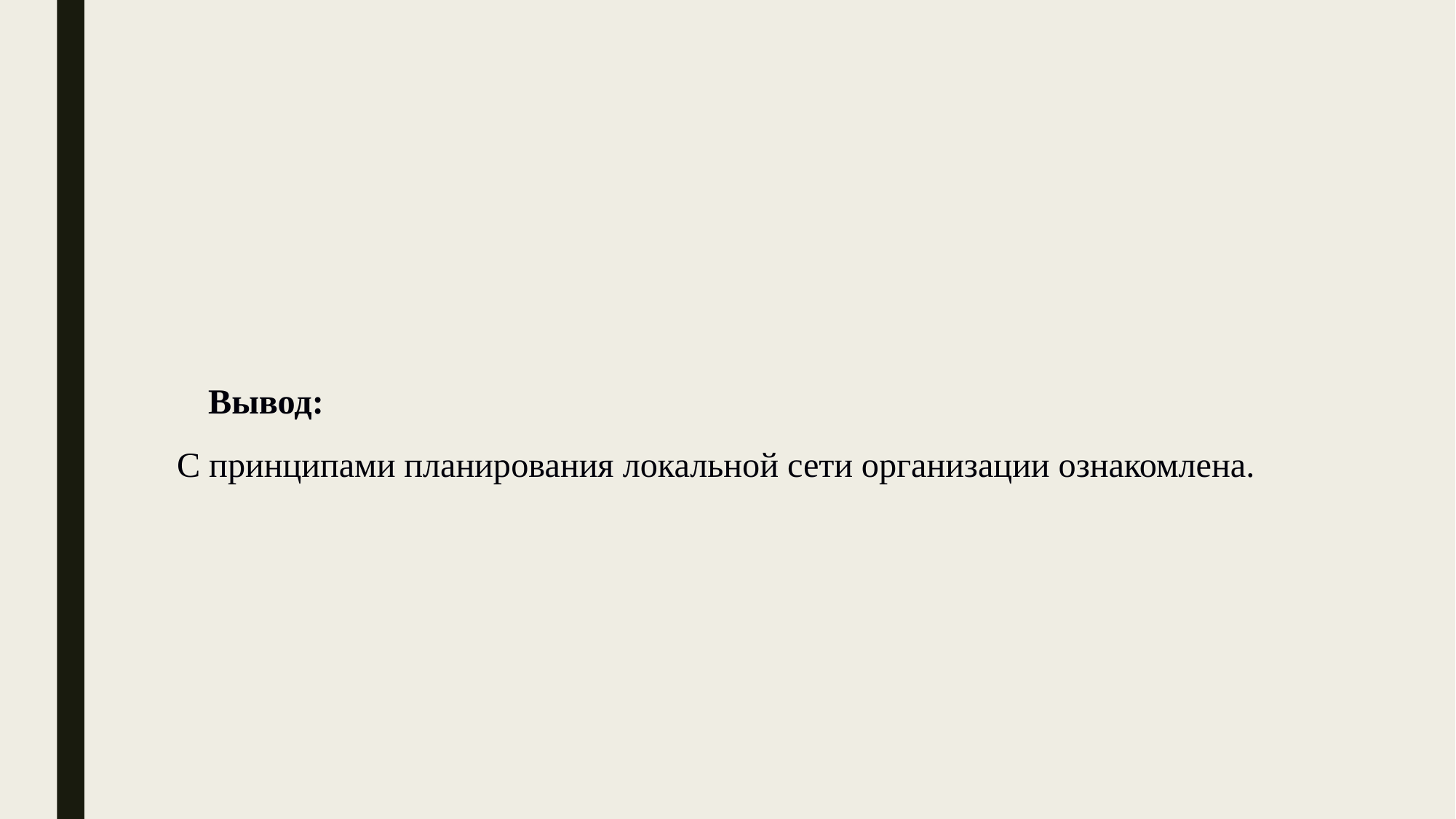

# Вывод: С принципами планирования локальной сети организации ознакомлена.